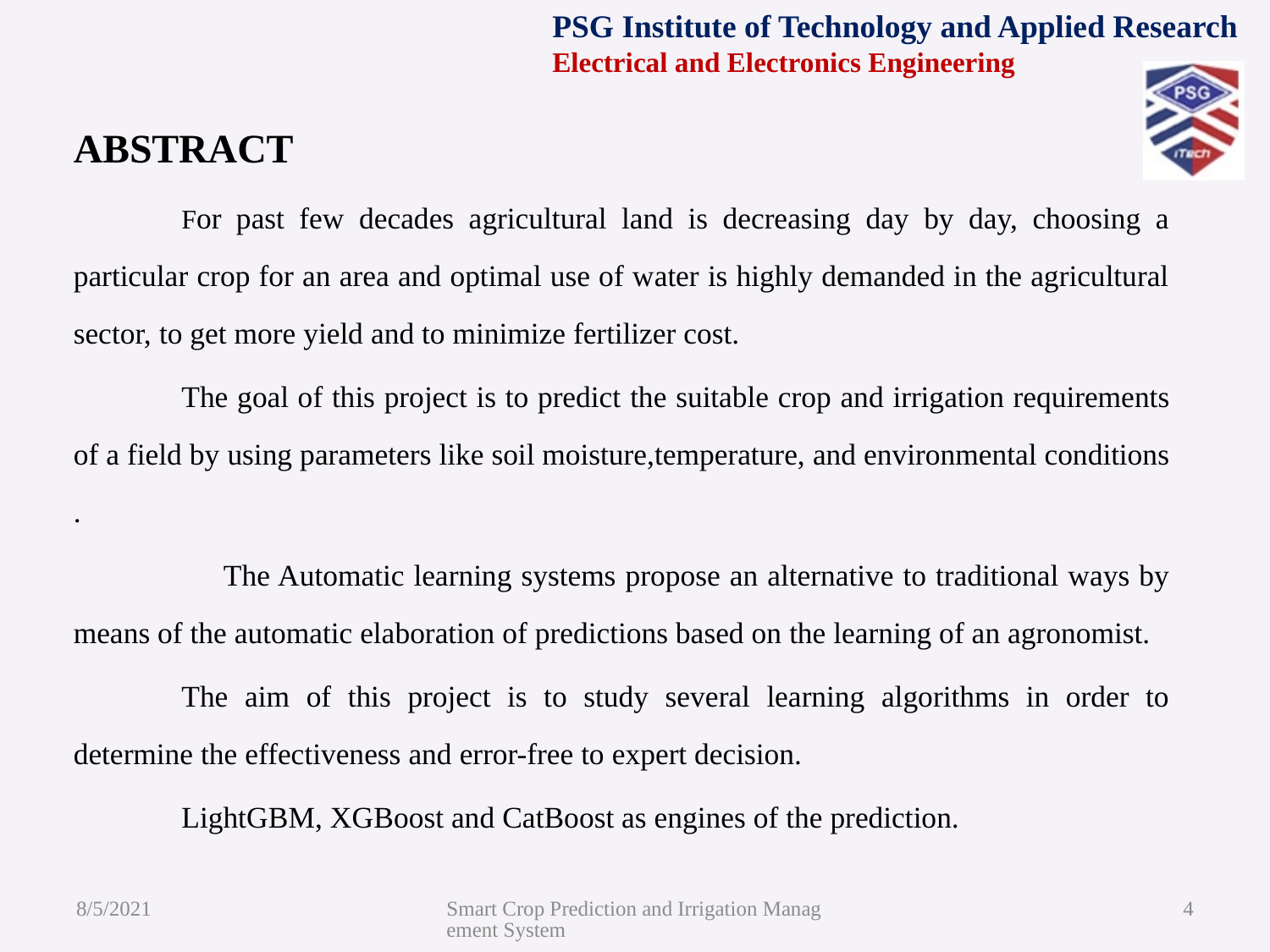

ABSTRACT
	For past few decades agricultural land is decreasing day by day, choosing a particular crop for an area and optimal use of water is highly demanded in the agricultural sector, to get more yield and to minimize fertilizer cost.
	The goal of this project is to predict the suitable crop and irrigation requirements of a field by using parameters like soil moisture,temperature, and environmental conditions .
                The Automatic learning systems propose an alternative to traditional ways by means of the automatic elaboration of predictions based on the learning of an agronomist.
	The aim of this project is to study several learning algorithms in order to determine the effectiveness and error-free to expert decision.
	LightGBM, XGBoost and CatBoost as engines of the prediction.
8/5/2021
Smart Crop Prediction and Irrigation Management System
4